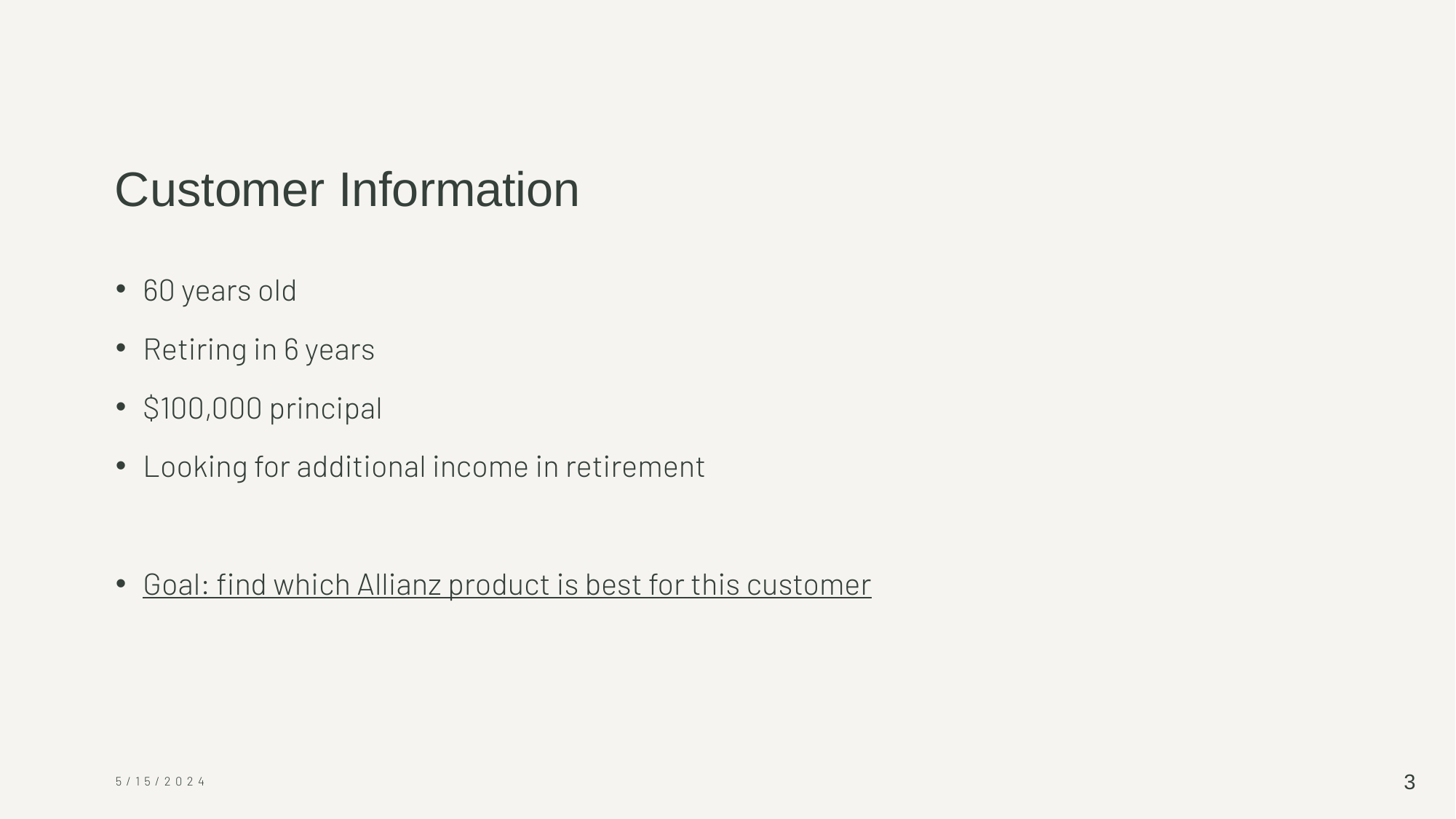

# Customer Information
60 years old
Retiring in 6 years
$100,000 principal
Looking for additional income in retirement

Goal: find which Allianz product is best for this customer
5/15/2024

3